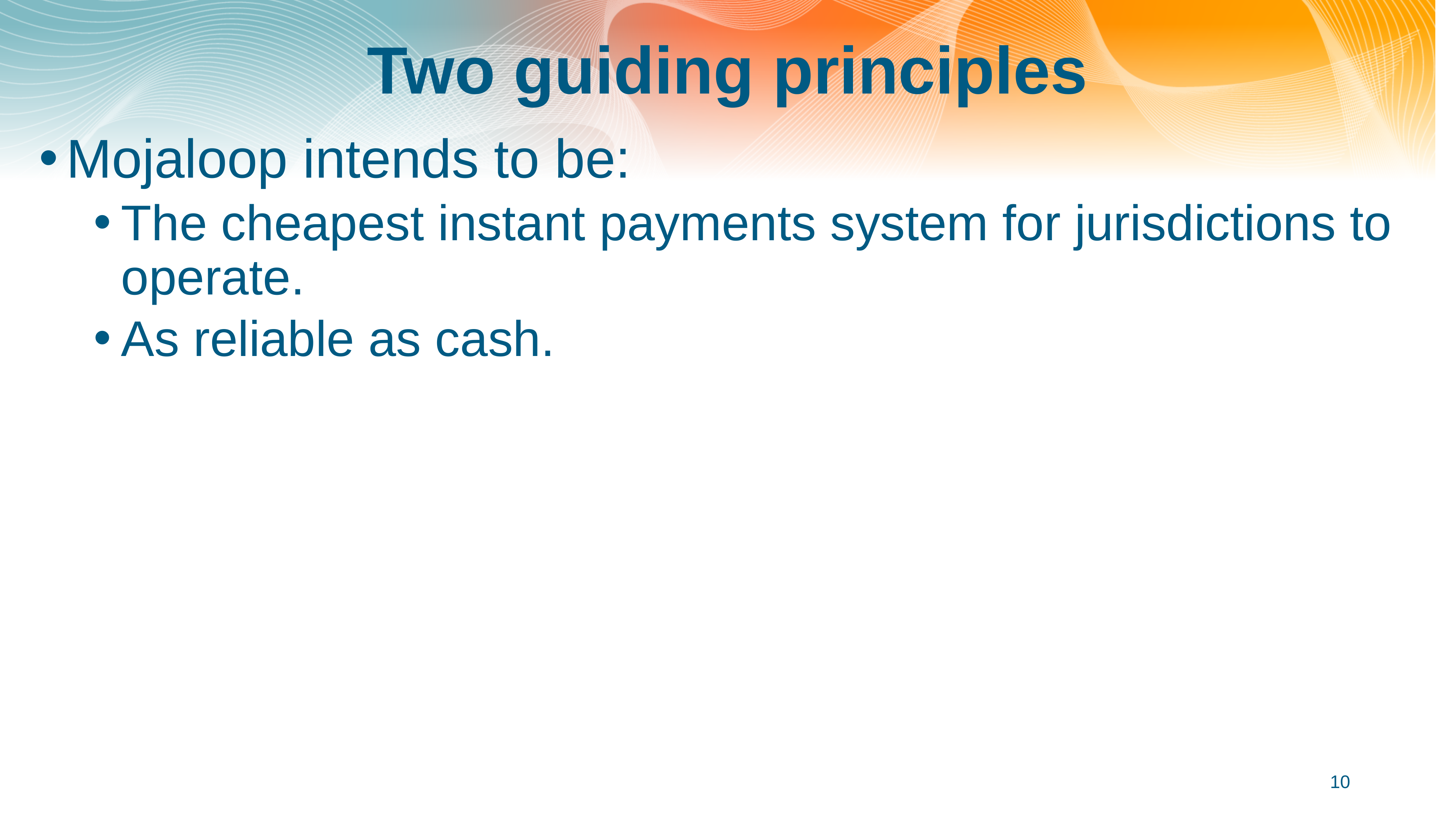

# Two guiding principles
Mojaloop intends to be:
The cheapest instant payments system for jurisdictions to operate.
As reliable as cash.
10